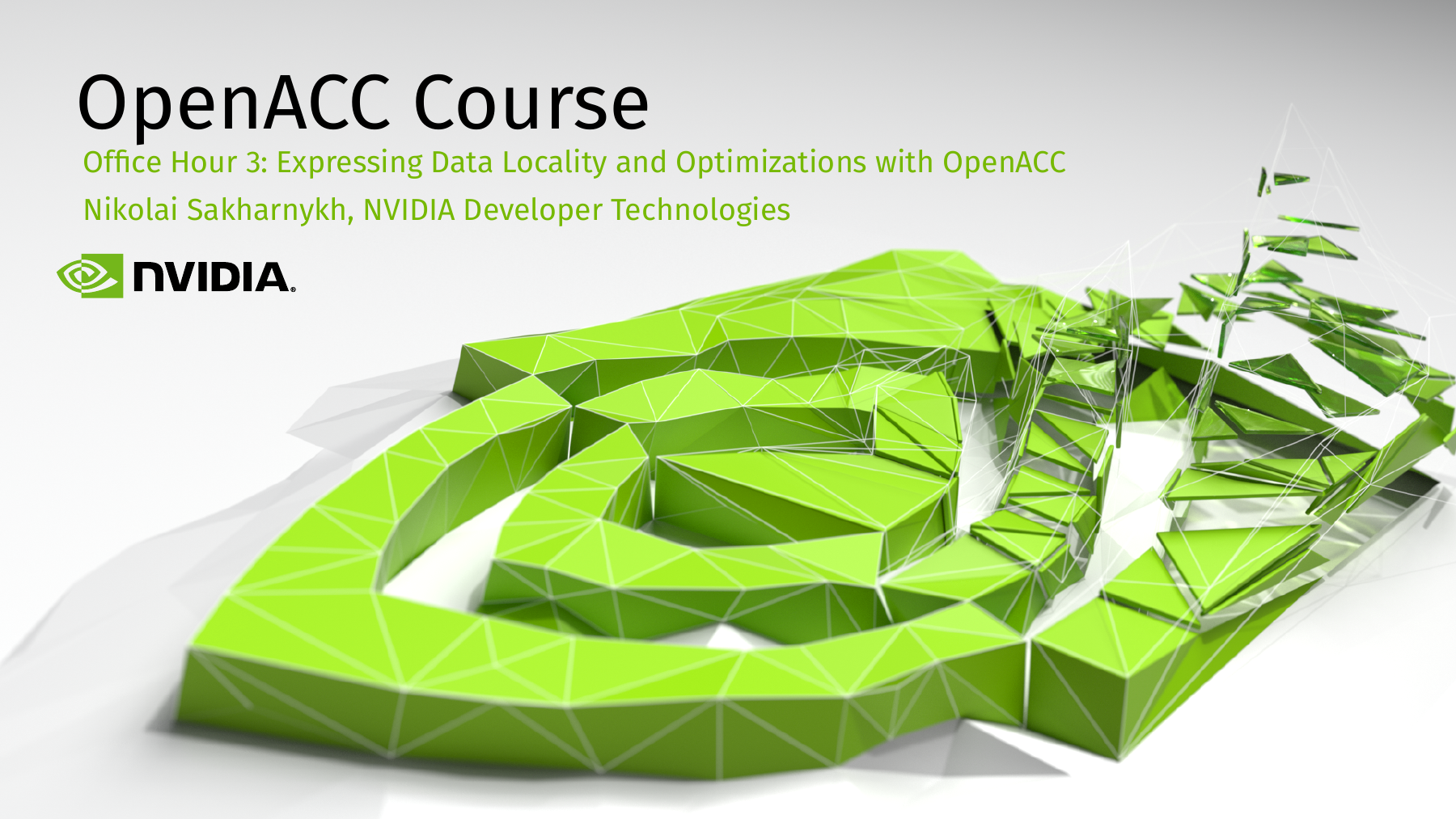

# OpenACC Course
Office Hour 3: Expressing Data Locality and Optimizations with OpenACC
Nikolai Sakharnykh, NVIDIA Developer Technologies